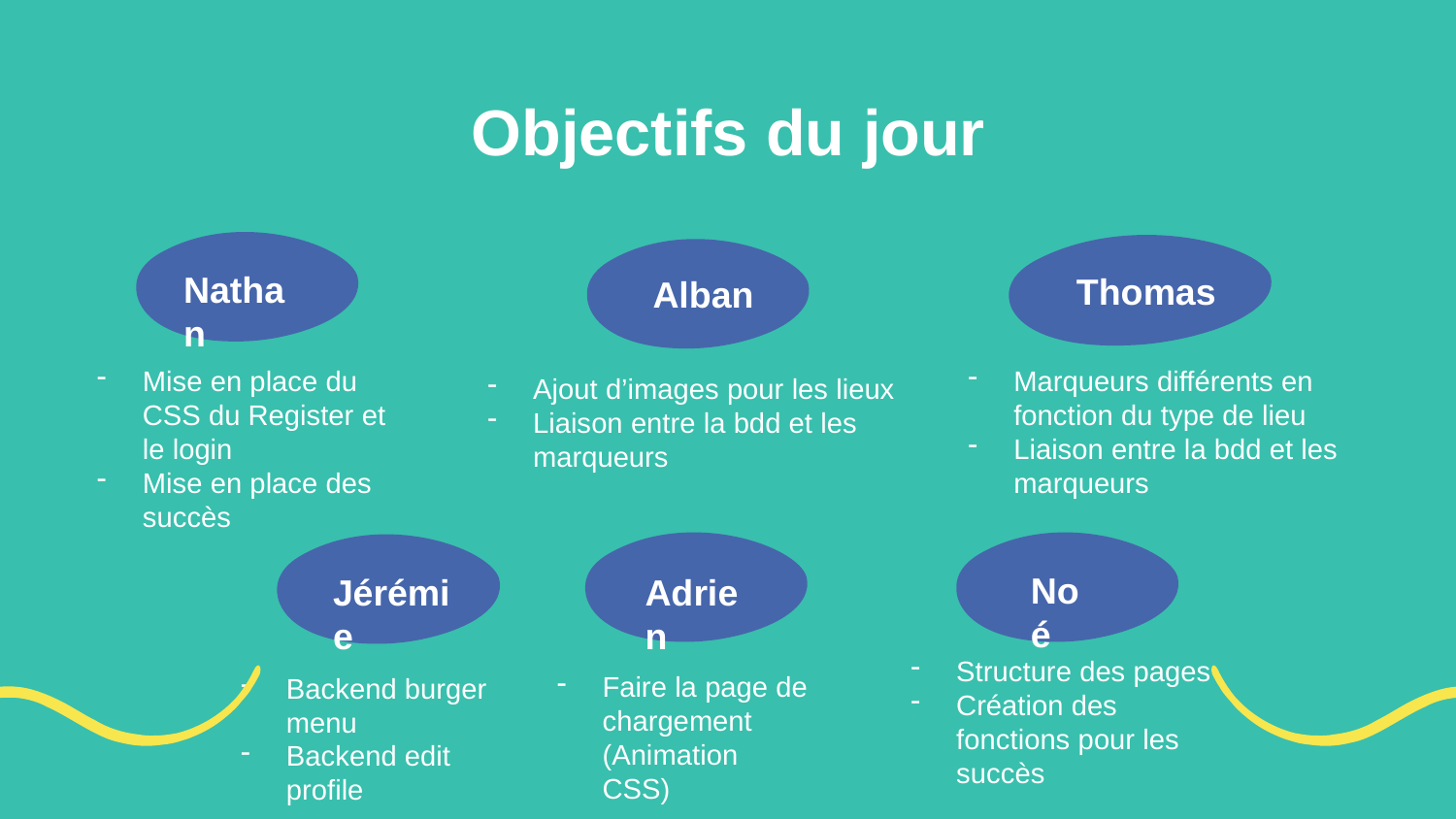

# Objectifs du jour

Nathan
Thomas
Alban
Mise en place du CSS du Register et le login
Mise en place des succès
Marqueurs différents en fonction du type de lieu
Liaison entre la bdd et les marqueurs
Ajout d’images pour les lieux
Liaison entre la bdd et les marqueurs

Noé
Jérémie
Adrien
Structure des pages
Création des fonctions pour les succès

Faire la page de chargement (Animation CSS)
Backend burger menu
Backend edit profile